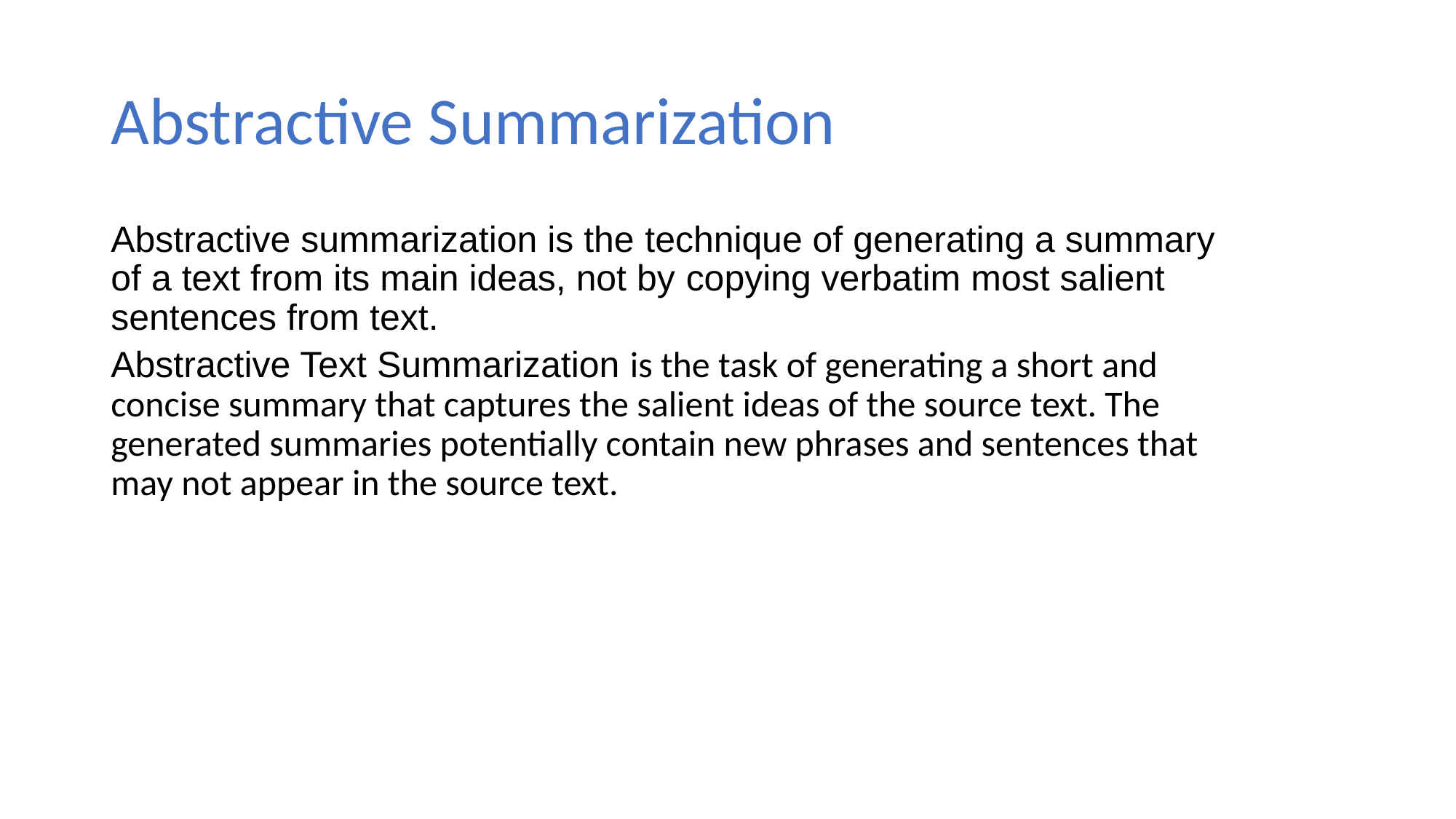

# Abstractive Summarization
Abstractive summarization is the technique of generating a summary of a text from its main ideas, not by copying verbatim most salient sentences from text.
Abstractive Text Summarization is the task of generating a short and concise summary that captures the salient ideas of the source text. The generated summaries potentially contain new phrases and sentences that may not appear in the source text.